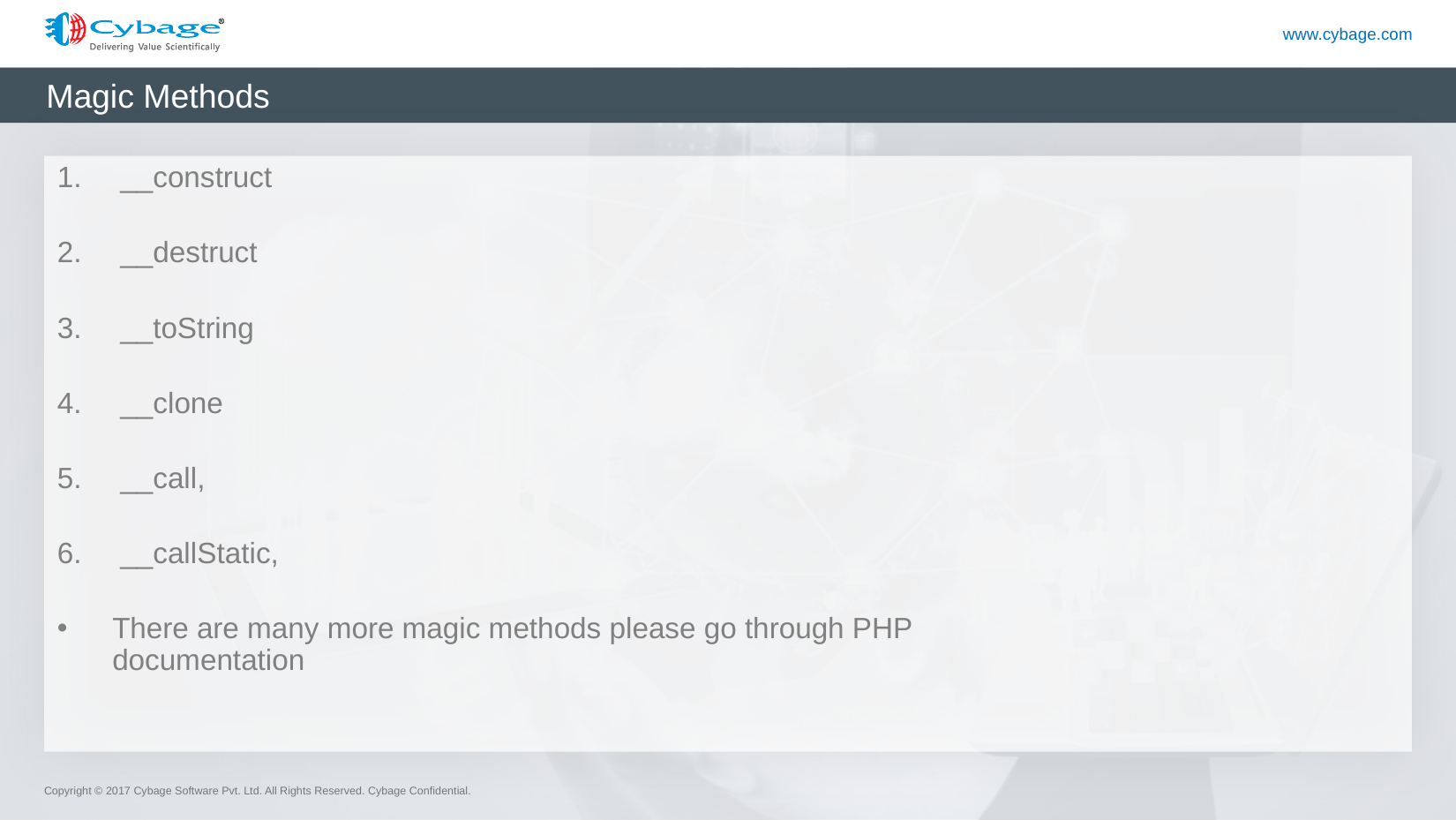

# Magic Methods
 __construct

 __destruct

 __toString

 __clone

 __call,

 __callStatic,

There are many more magic methods please go through PHP documentation